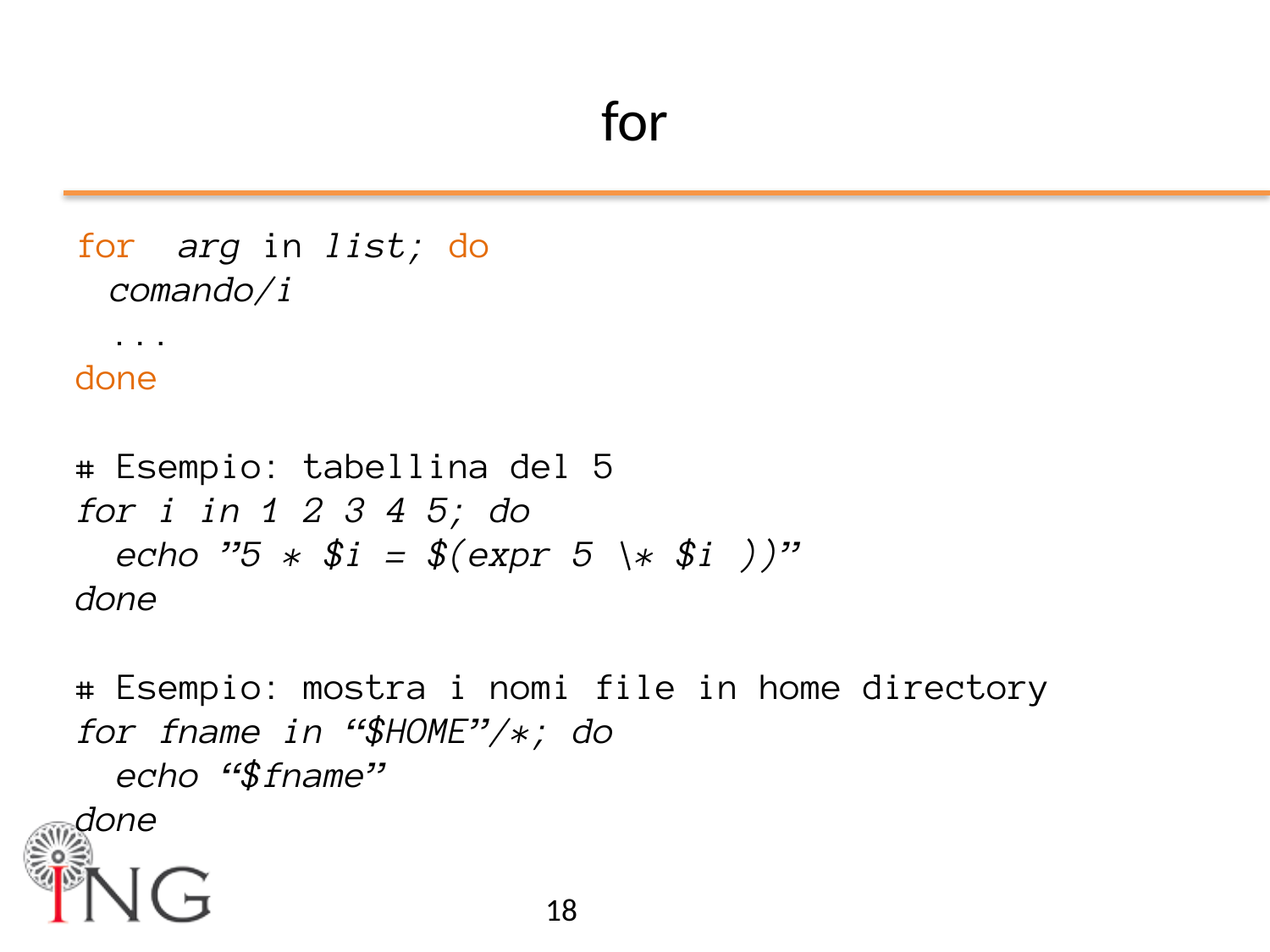

# for
for  arg in list; do
	comando/i
	...
done

# Esempio: tabellina del 5
for i in 1 2 3 4 5; do
  echo ”5 * $i = $(expr 5 \* $i ))”
done

# Esempio: mostra i nomi file in home directory
for fname in “$HOME”/*; do
  echo “$fname”
done

18